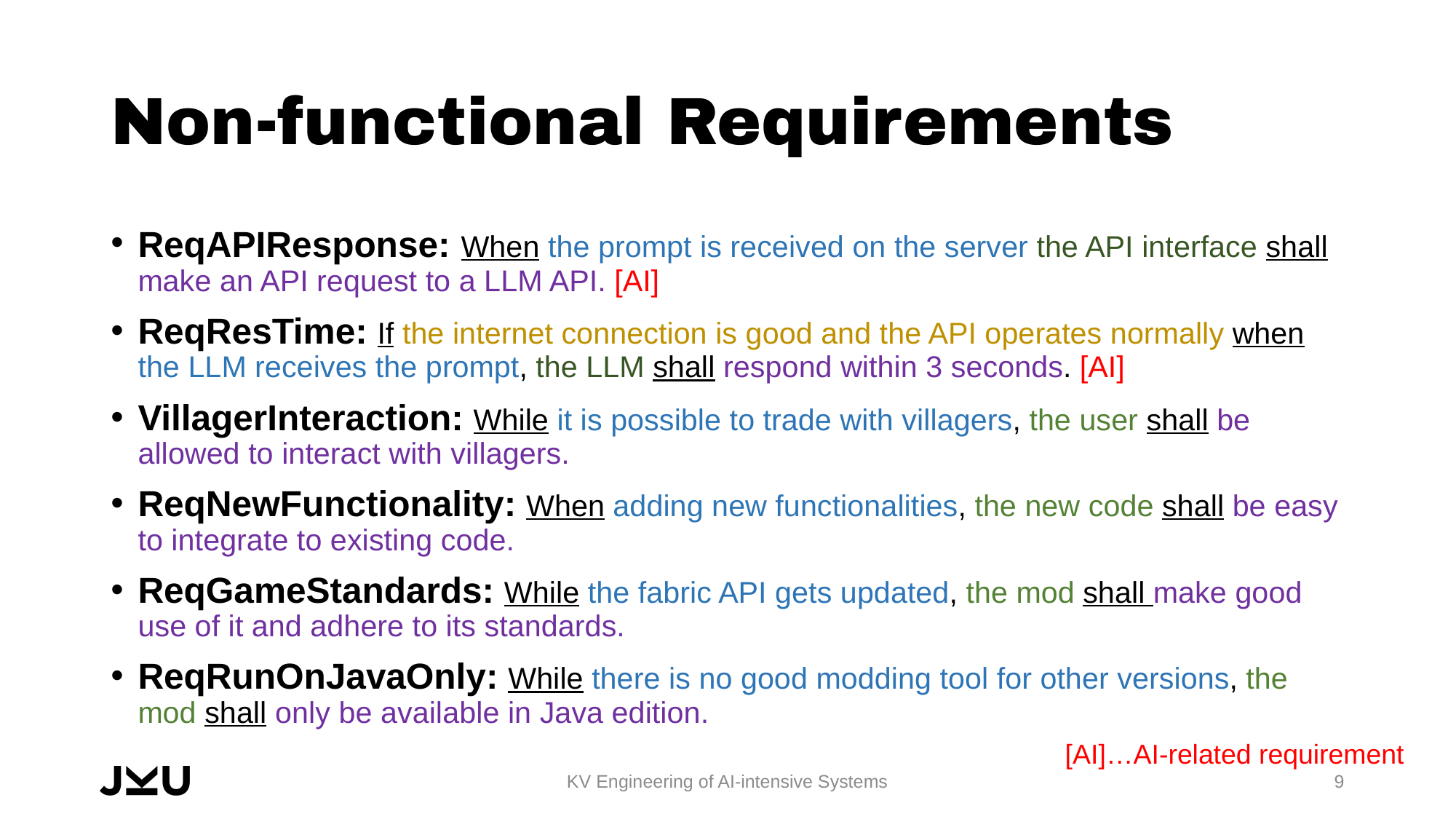

# Non-functional Requirements
ReqAPIResponse: When the prompt is received on the server the API interface shall make an API request to a LLM API. [AI]
ReqResTime: If the internet connection is good and the API operates normally when the LLM receives the prompt, the LLM shall respond within 3 seconds. [AI]
VillagerInteraction: While it is possible to trade with villagers, the user shall be allowed to interact with villagers.
ReqNewFunctionality: When adding new functionalities, the new code shall be easy to integrate to existing code.
ReqGameStandards: While the fabric API gets updated, the mod shall make good use of it and adhere to its standards.
ReqRunOnJavaOnly: While there is no good modding tool for other versions, the mod shall only be available in Java edition.

[AI]…AI-related requirement
KV Engineering of AI-intensive Systems
9